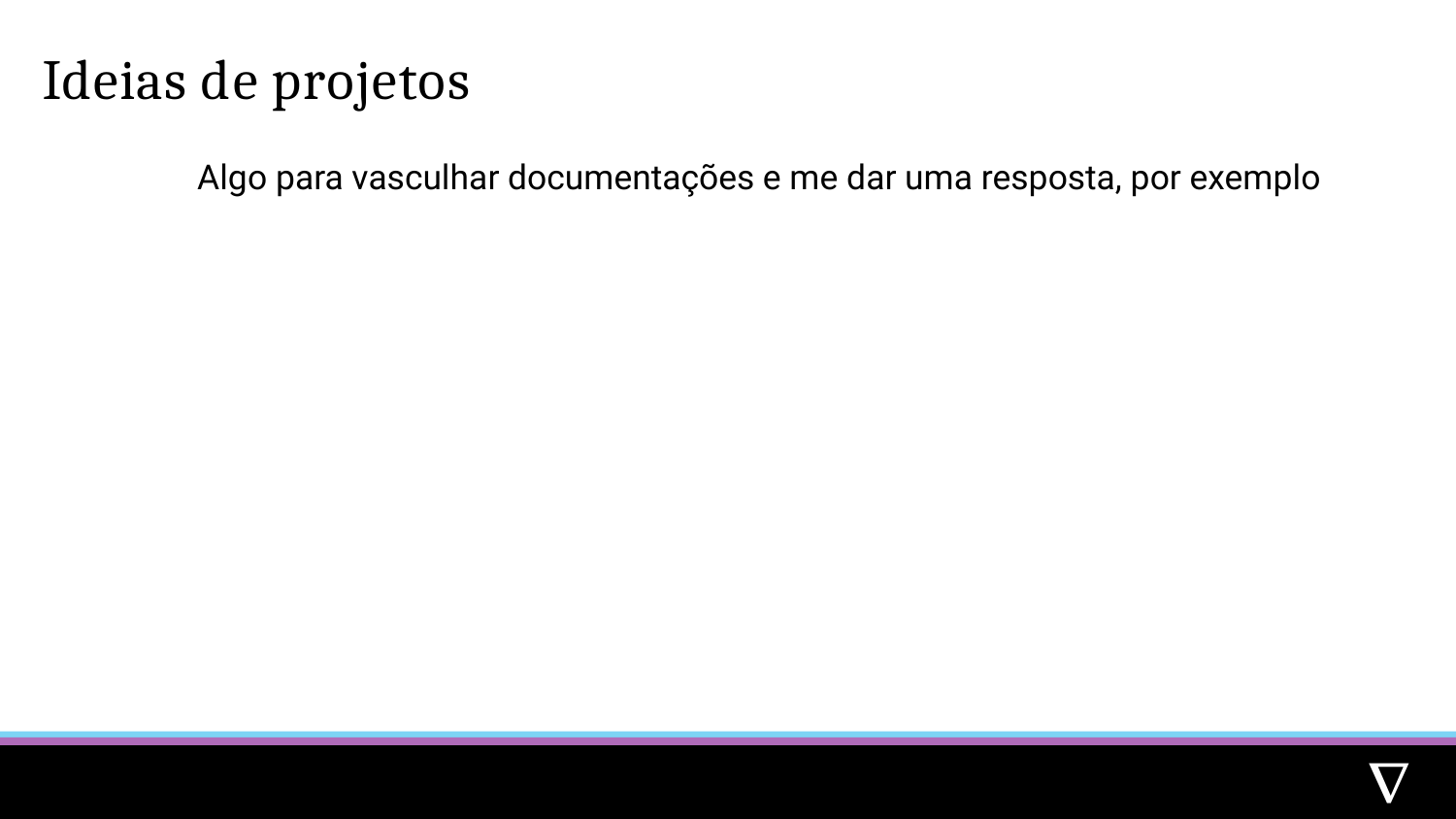

# Ideias de projetos

	Algo para vasculhar documentações e me dar uma resposta, por exemplo